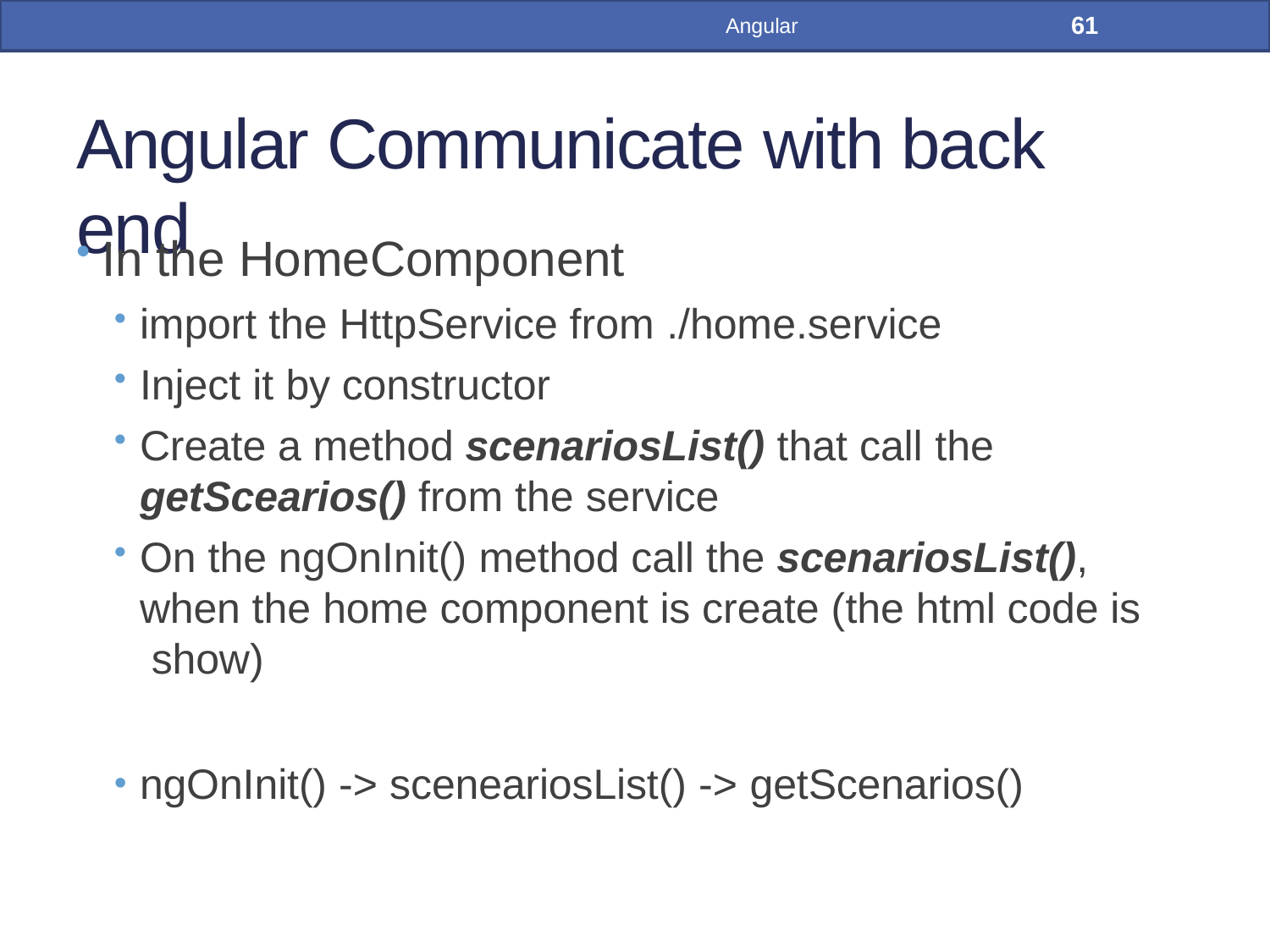

61
Angular
# Angular Communicate with back end
In the HomeComponent
import the HttpService from ./home.service
Inject it by constructor
Create a method scenariosList() that call the
getScearios() from the service
On the ngOnInit() method call the scenariosList(),  when the home component is create (the html code is  show)

ngOnInit() -> sceneariosList() -> getScenarios()